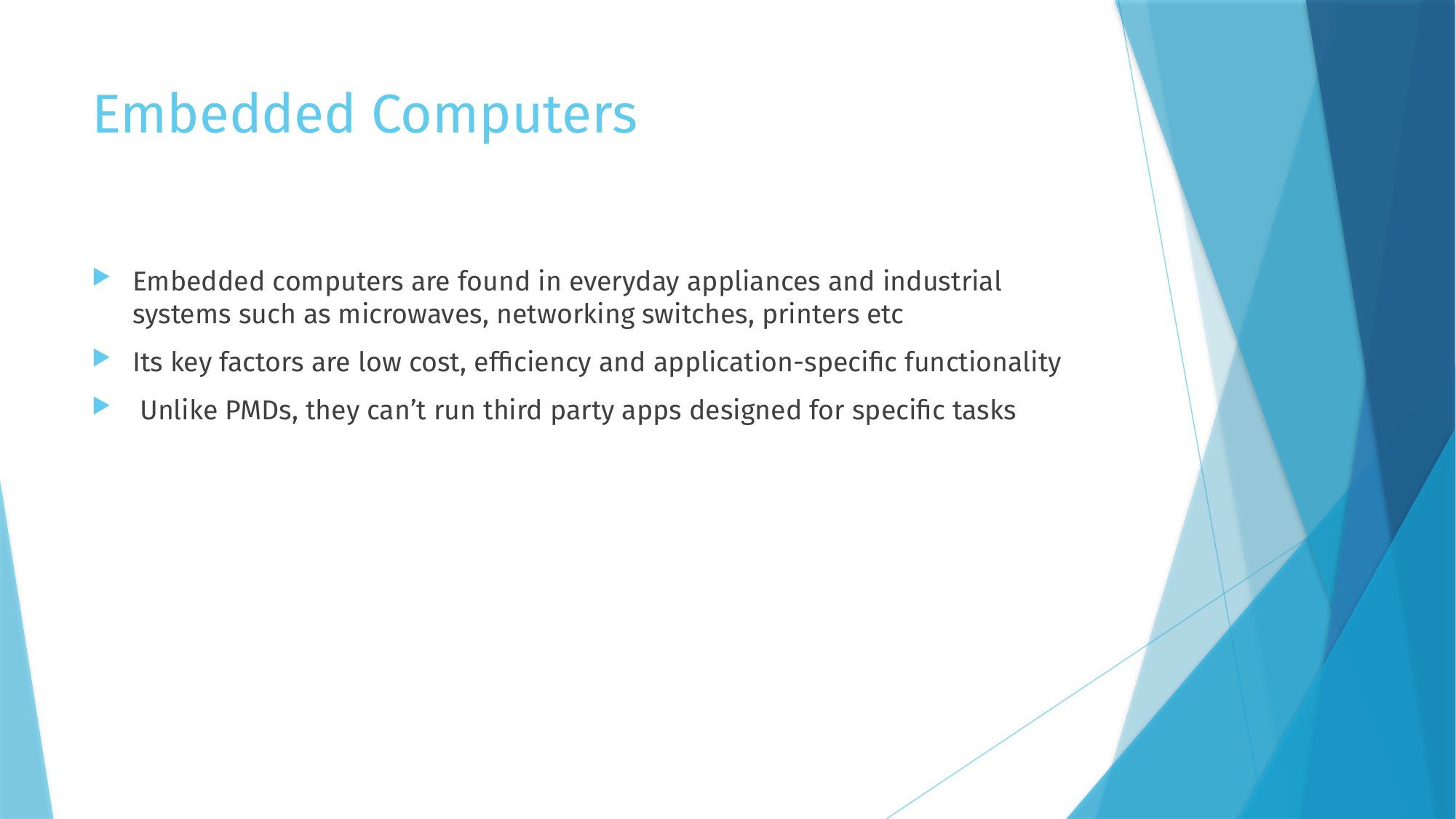

# Embedded Computers
Embedded computers are found in everyday appliances and industrial systems such as microwaves, networking switches, printers etc
Its key factors are low cost, efficiency and application-specific functionality
 Unlike PMDs, they can’t run third party apps designed for specific tasks